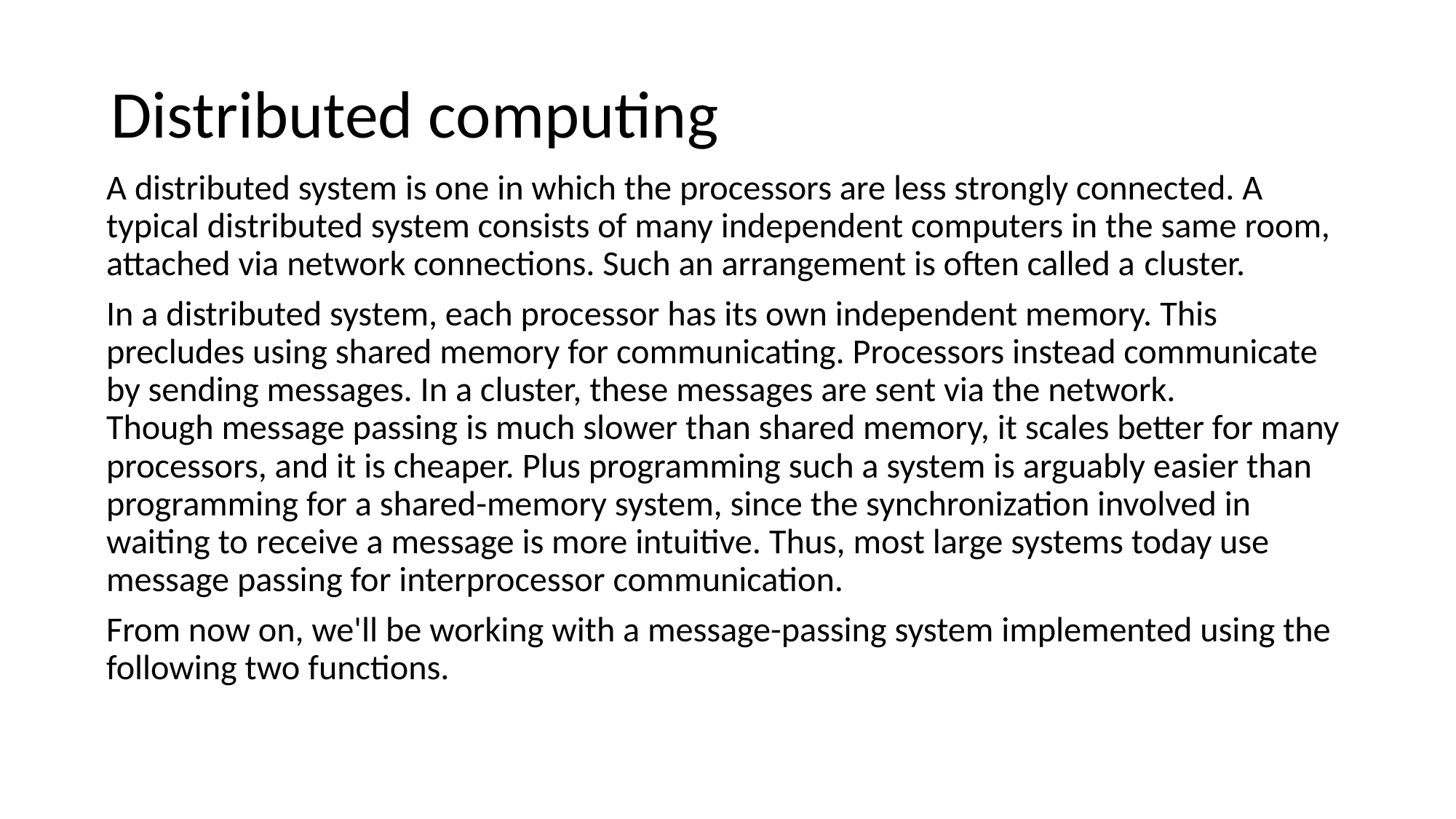

# Distributed computing
A distributed system is one in which the processors are less strongly connected. A typical distributed system consists of many independent computers in the same room, attached via network connections. Such an arrangement is often called a cluster.
In a distributed system, each processor has its own independent memory. This precludes using shared memory for communicating. Processors instead communicate by sending messages. In a cluster, these messages are sent via the network. Though message passing is much slower than shared memory, it scales better for many processors, and it is cheaper. Plus programming such a system is arguably easier than programming for a shared-memory system, since the synchronization involved in waiting to receive a message is more intuitive. Thus, most large systems today use message passing for interprocessor communication.
From now on, we'll be working with a message-passing system implemented using the following two functions.